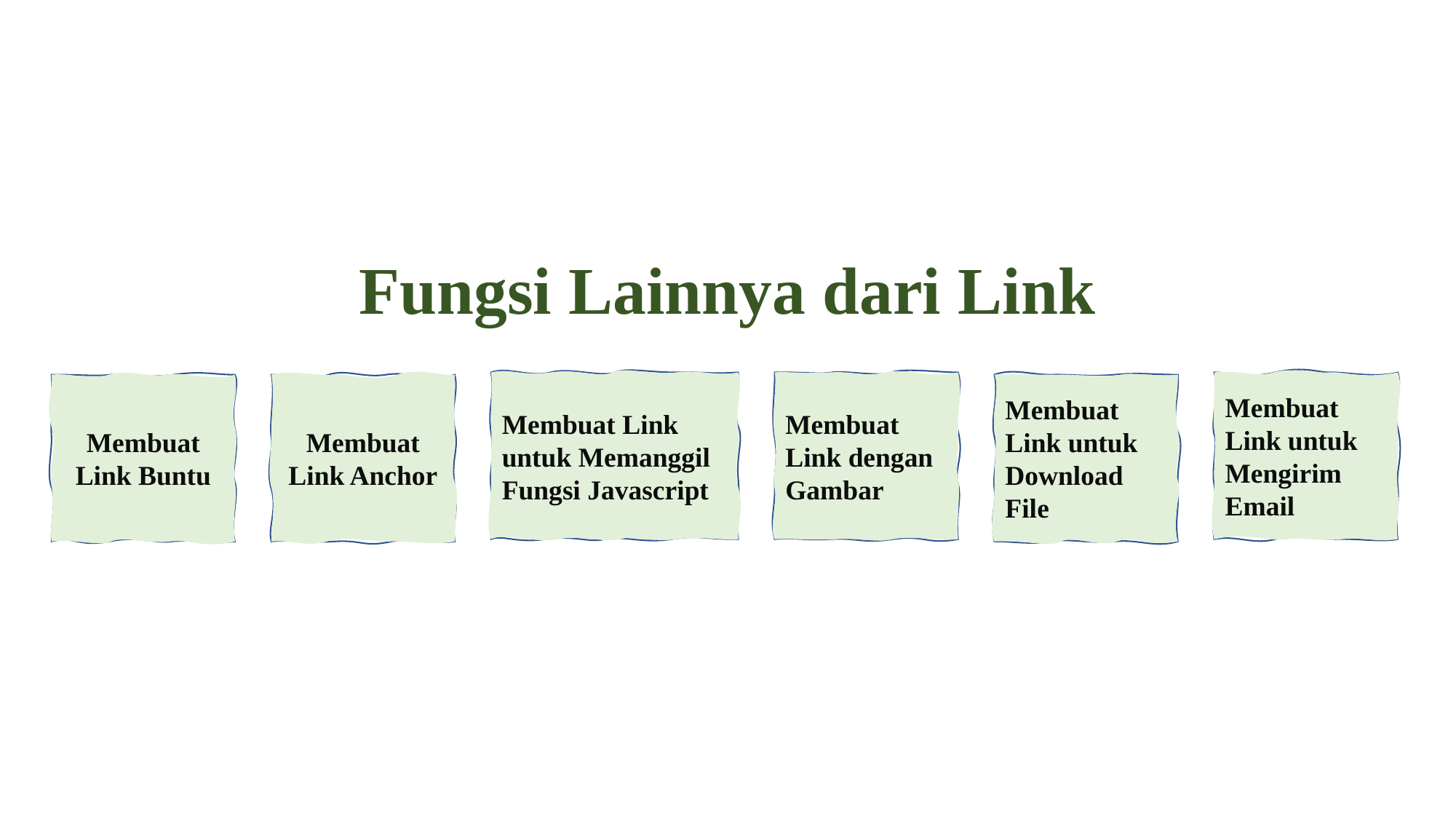

Fungsi Lainnya dari Link
Membuat Link untuk Memanggil Fungsi Javascript
Membuat Link dengan Gambar
Membuat Link untuk Mengirim Email
Membuat Link Buntu
Membuat Link Anchor
Membuat Link untuk Download File